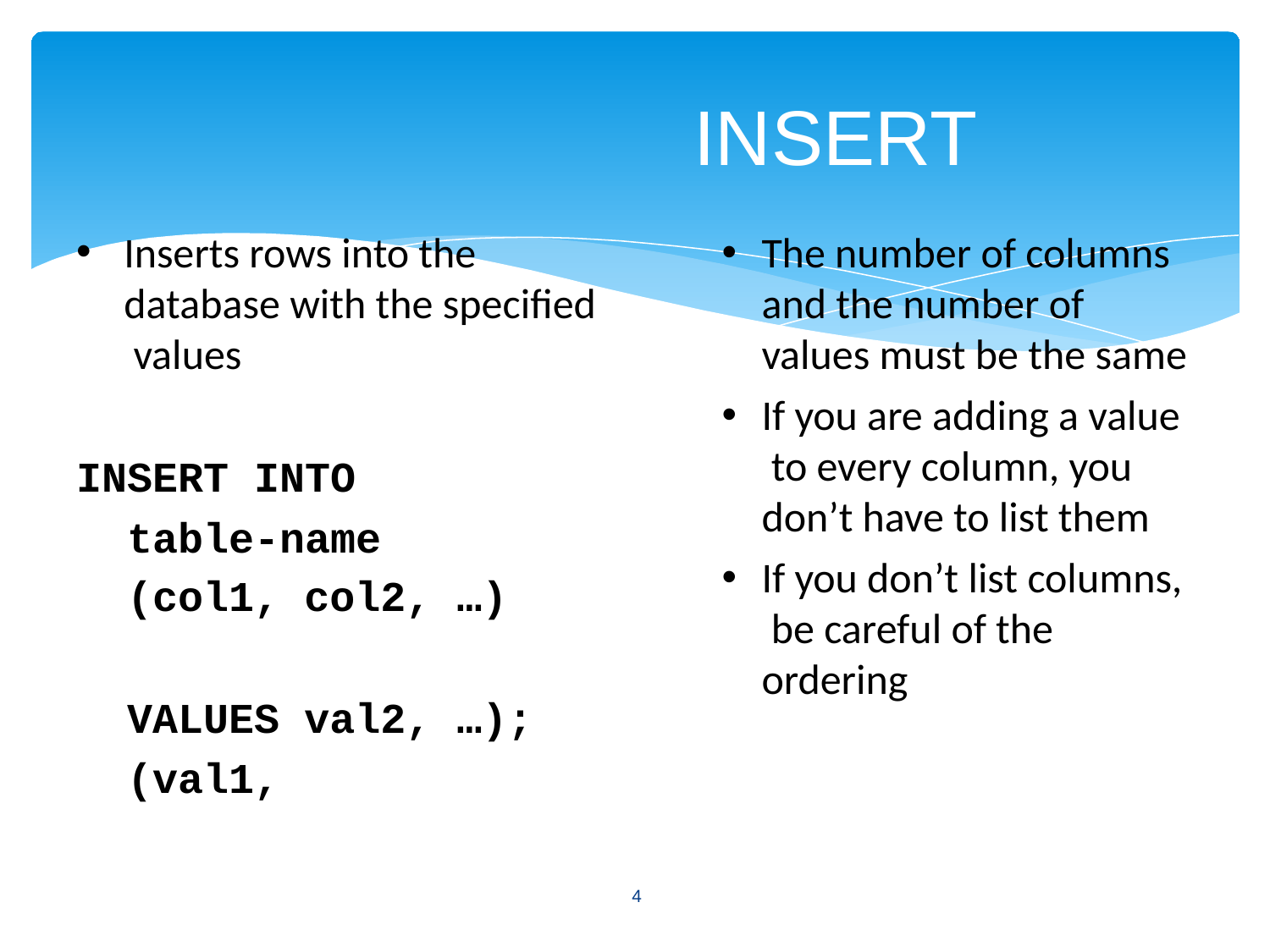

# INSERT
Inserts rows into the  database with the specified  values

INSERT INTO
table-name
The number of columns  and the number of  values must be the same
If you are adding a value  to every column, you  don’t have to list them
If you don’t list columns,  be careful of the  ordering
(col1,  VALUES
(val1,
col2, …)
val2, …);
4